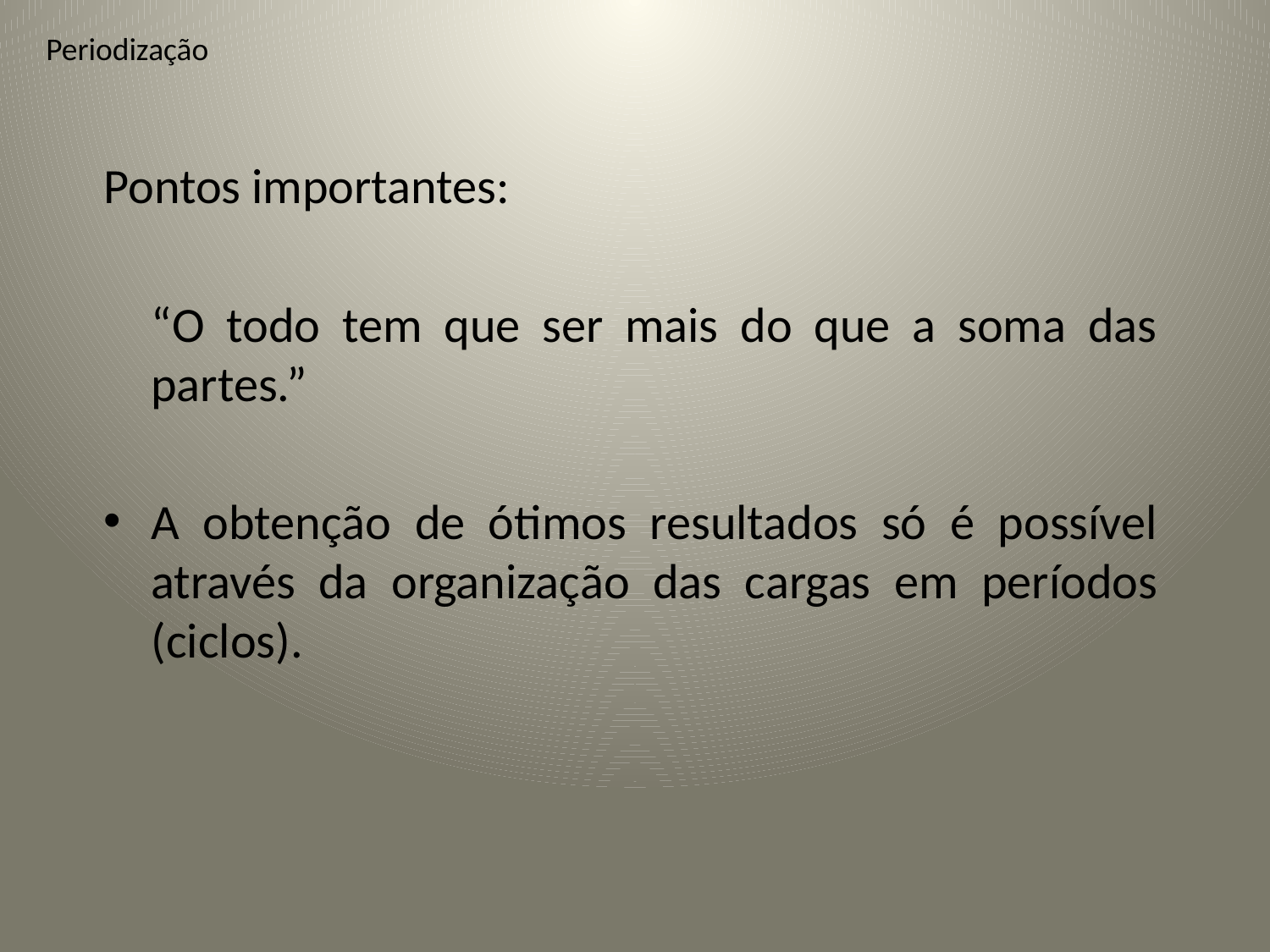

# Periodização
Pontos importantes:

	“O todo tem que ser mais do que a soma das partes.”

A obtenção de ótimos resultados só é possível através da organização das cargas em períodos (ciclos).